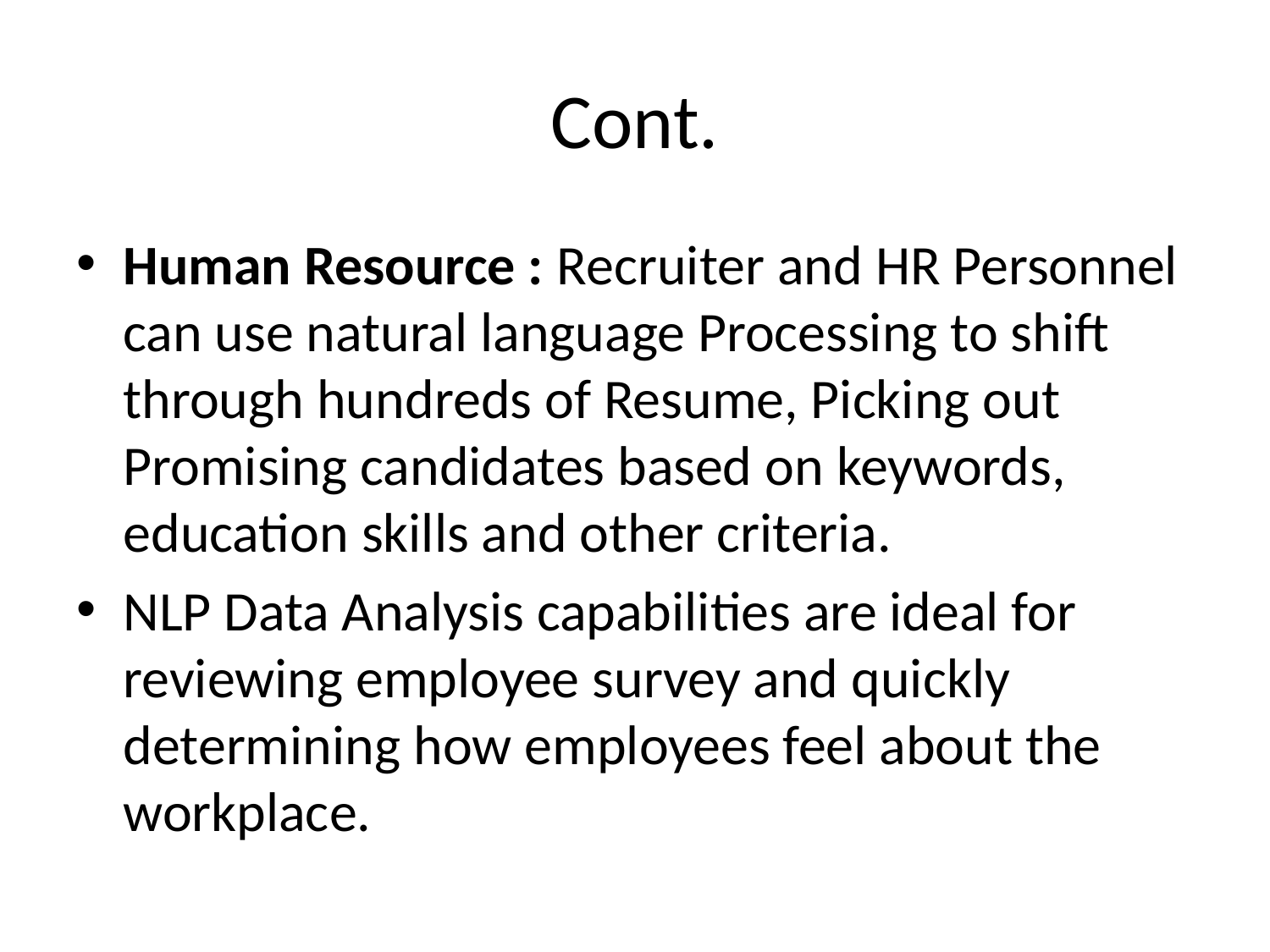

# Cont.
Human Resource : Recruiter and HR Personnel can use natural language Processing to shift through hundreds of Resume, Picking out Promising candidates based on keywords, education skills and other criteria.
NLP Data Analysis capabilities are ideal for reviewing employee survey and quickly determining how employees feel about the workplace.